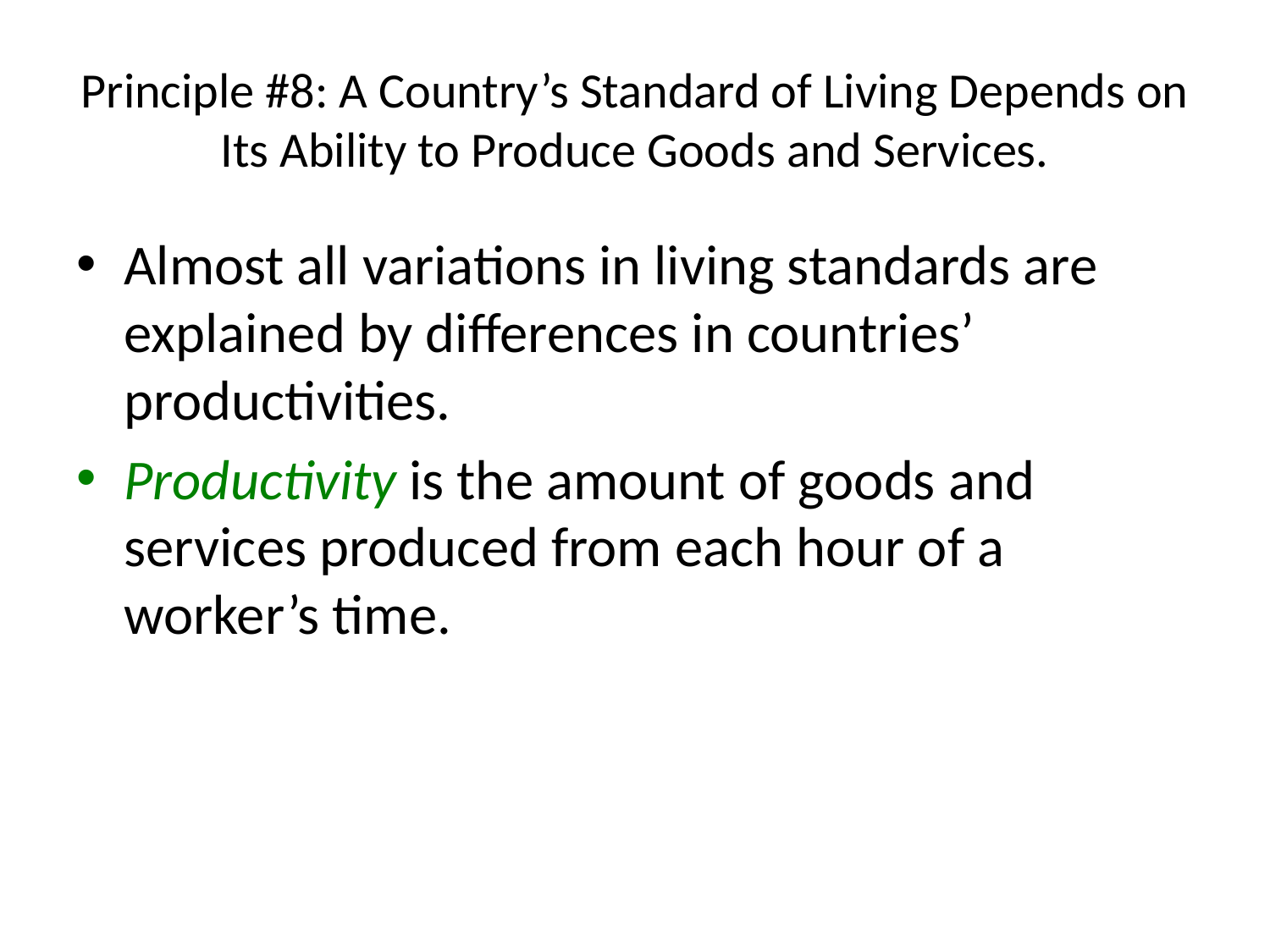

# Principle #8: A Country’s Standard of Living Depends on Its Ability to Produce Goods and Services.
Almost all variations in living standards are explained by differences in countries’ productivities.
Productivity is the amount of goods and services produced from each hour of a worker’s time.